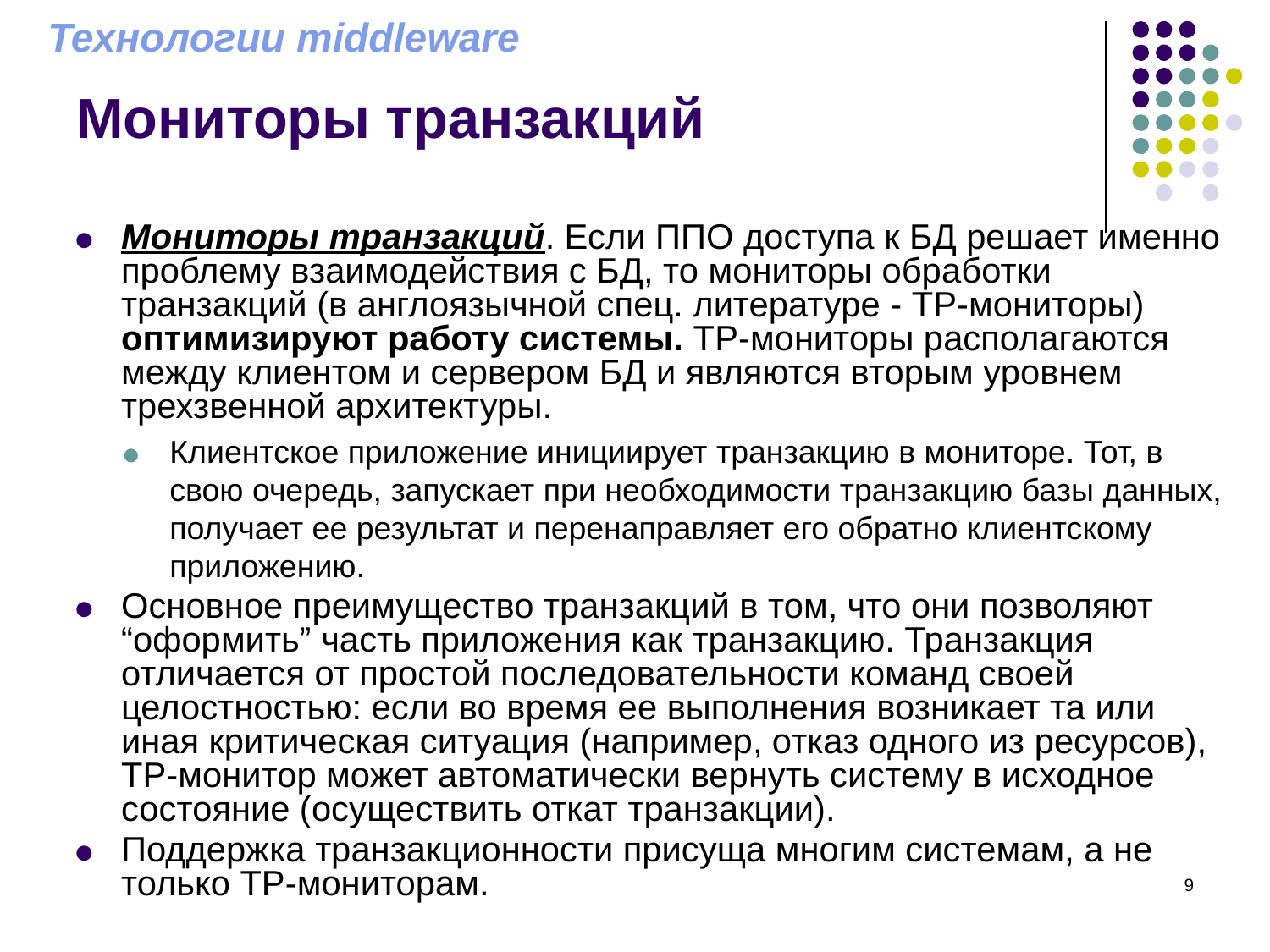

# Мониторы транзакций
Технологии middleware
Мониторы транзакций. Если ППО доступа к БД решает именно проблему взаимодействия с БД, то мониторы обработки транзакций (в англоязычной спец. литературе - TP-мониторы) оптимизируют работу системы. TP-мониторы располагаются между клиентом и сервером БД и являются вторым уровнем трехзвенной архитектуры.
Клиентское приложение инициирует транзакцию в мониторе. Тот, в свою очередь, запускает при необходимости транзакцию базы данных, получает ее результат и перенаправляет его обратно клиентскому приложению.
Основное преимущество транзакций в том, что они позволяют “оформить” часть приложения как транзакцию. Транзакция отличается от простой последовательности команд своей целостностью: если во время ее выполнения возникает та или иная критическая ситуация (например, отказ одного из ресурсов), ТР-монитор может автоматически вернуть систему в исходное состояние (осуществить откат транзакции).
Поддержка транзакционности присуща многим системам, а не только ТР-мониторам.
9